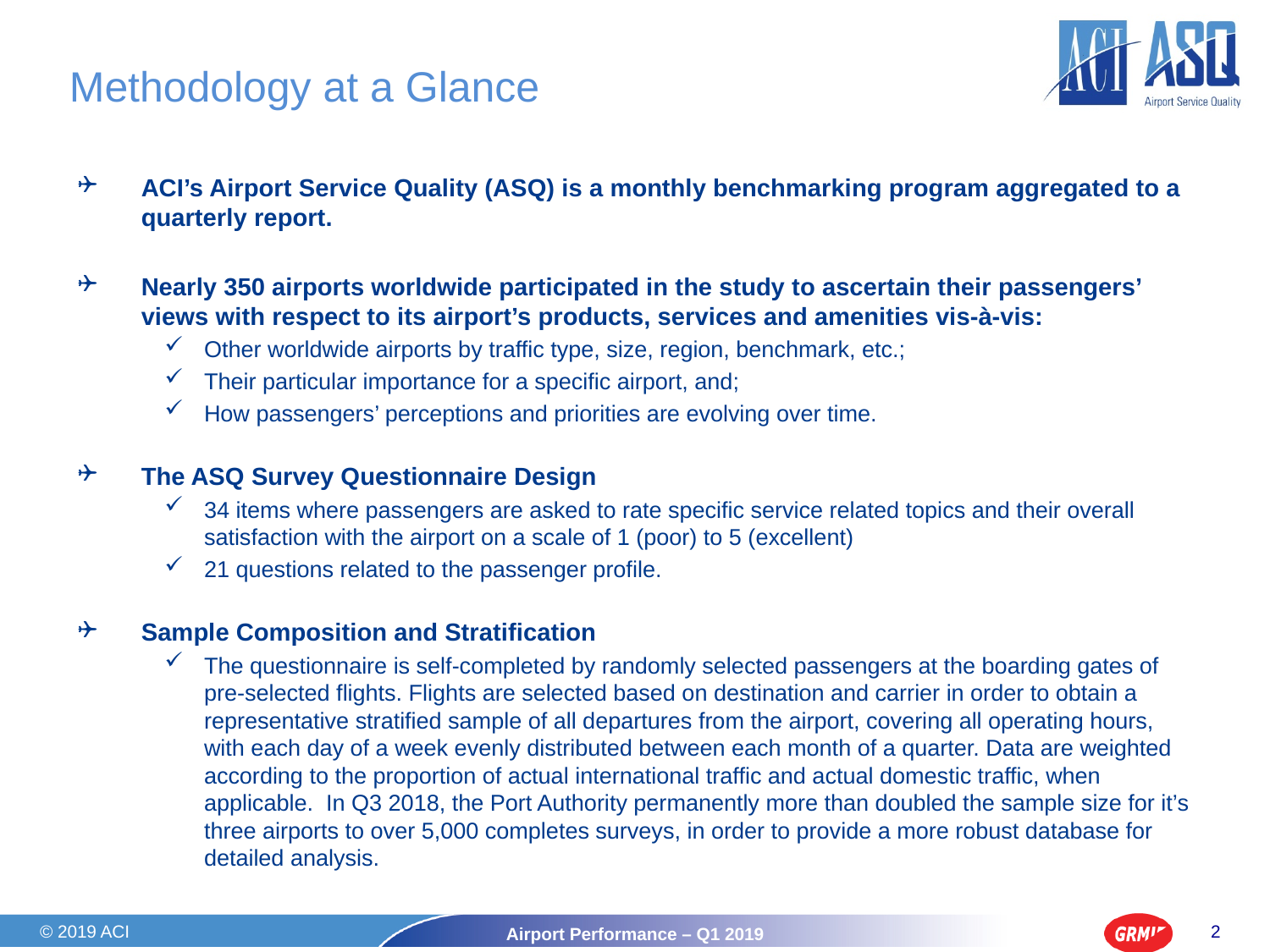

# Methodology at a Glance
ACI’s Airport Service Quality (ASQ) is a monthly benchmarking program aggregated to a quarterly report.

Nearly 350 airports worldwide participated in the study to ascertain their passengers’ views with respect to its airport’s products, services and amenities vis-à-vis:
Other worldwide airports by traffic type, size, region, benchmark, etc.;
Their particular importance for a specific airport, and;
How passengers’ perceptions and priorities are evolving over time.

The ASQ Survey Questionnaire Design
34 items where passengers are asked to rate specific service related topics and their overall satisfaction with the airport on a scale of 1 (poor) to 5 (excellent)
21 questions related to the passenger profile.

Sample Composition and Stratification
The questionnaire is self-completed by randomly selected passengers at the boarding gates of pre-selected flights. Flights are selected based on destination and carrier in order to obtain a representative stratified sample of all departures from the airport, covering all operating hours, with each day of a week evenly distributed between each month of a quarter. Data are weighted according to the proportion of actual international traffic and actual domestic traffic, when applicable.  In Q3 2018, the Port Authority permanently more than doubled the sample size for it’s three airports to over 5,000 completes surveys, in order to provide a more robust database for detailed analysis.
© 2019 ACI
2
Airport Performance – Q1 2019